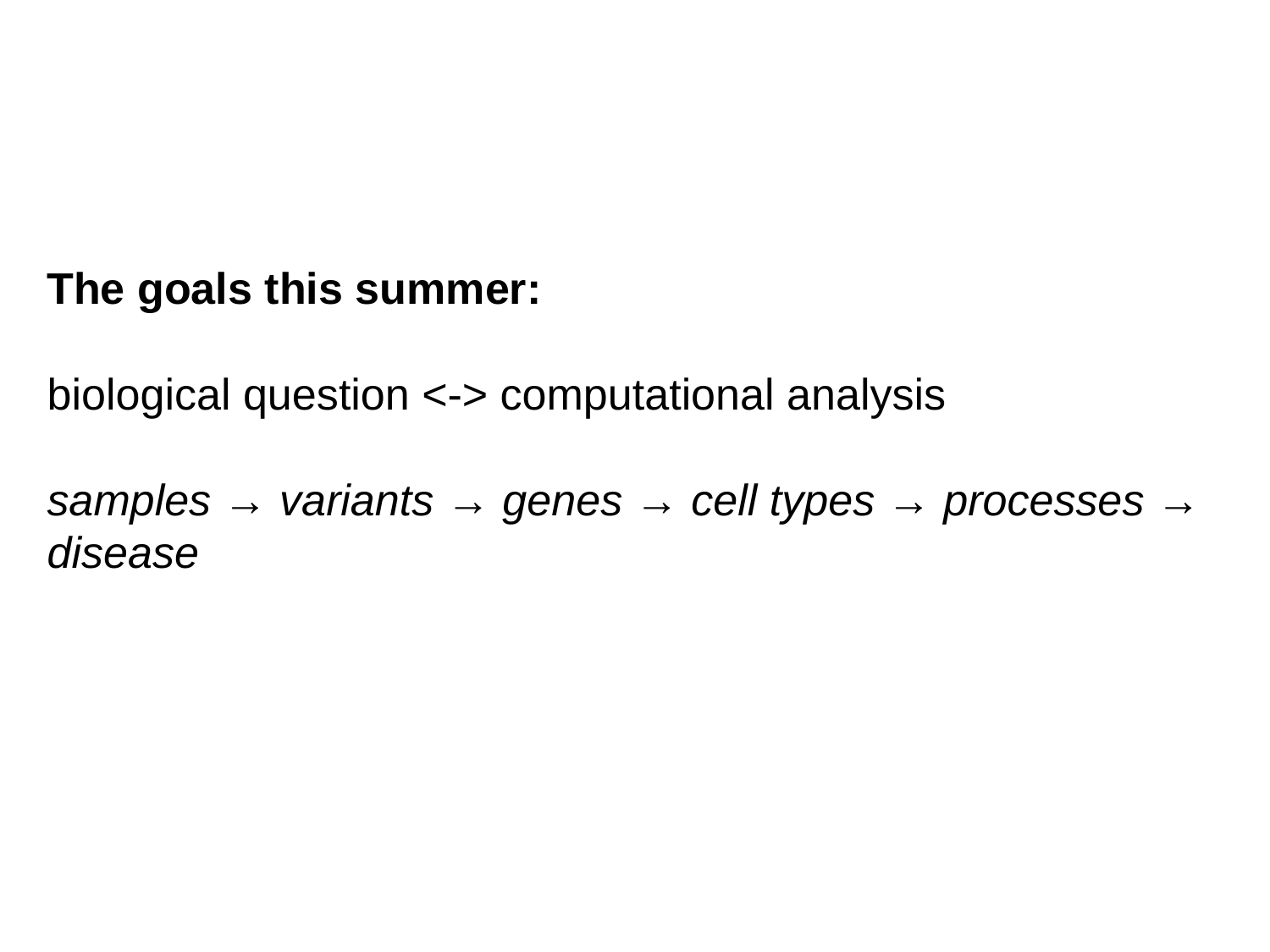

# The goals this summer:

biological question <-> computational analysis

samples → variants → genes → cell types → processes → disease